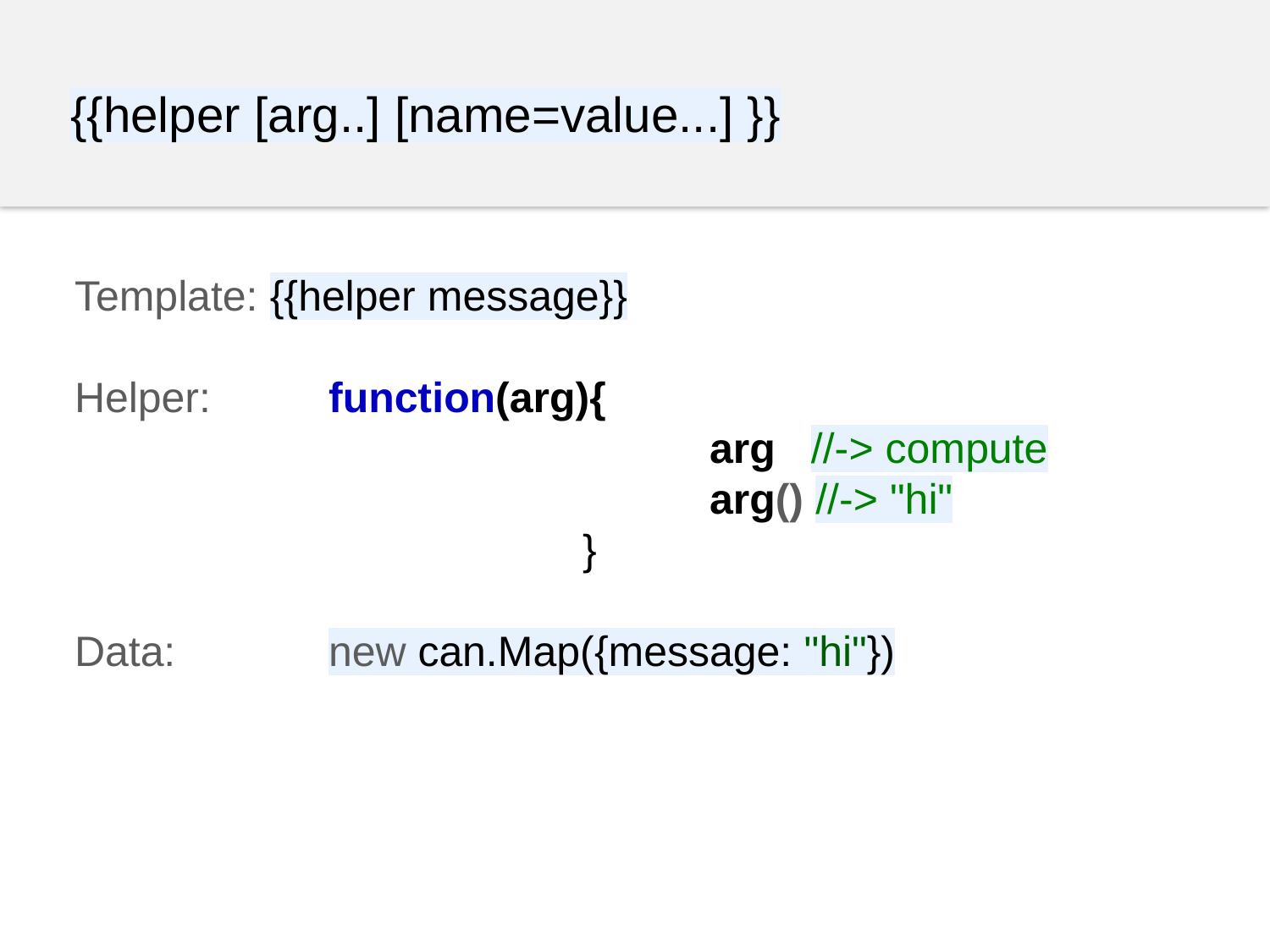

{{helper [arg..] [name=value...] }}
Template: {{helper message}}

Helper: 	function(arg){
					arg   //-> compute
					arg() //-> "hi"
				}

Data: 		new can.Map({message: "hi"})